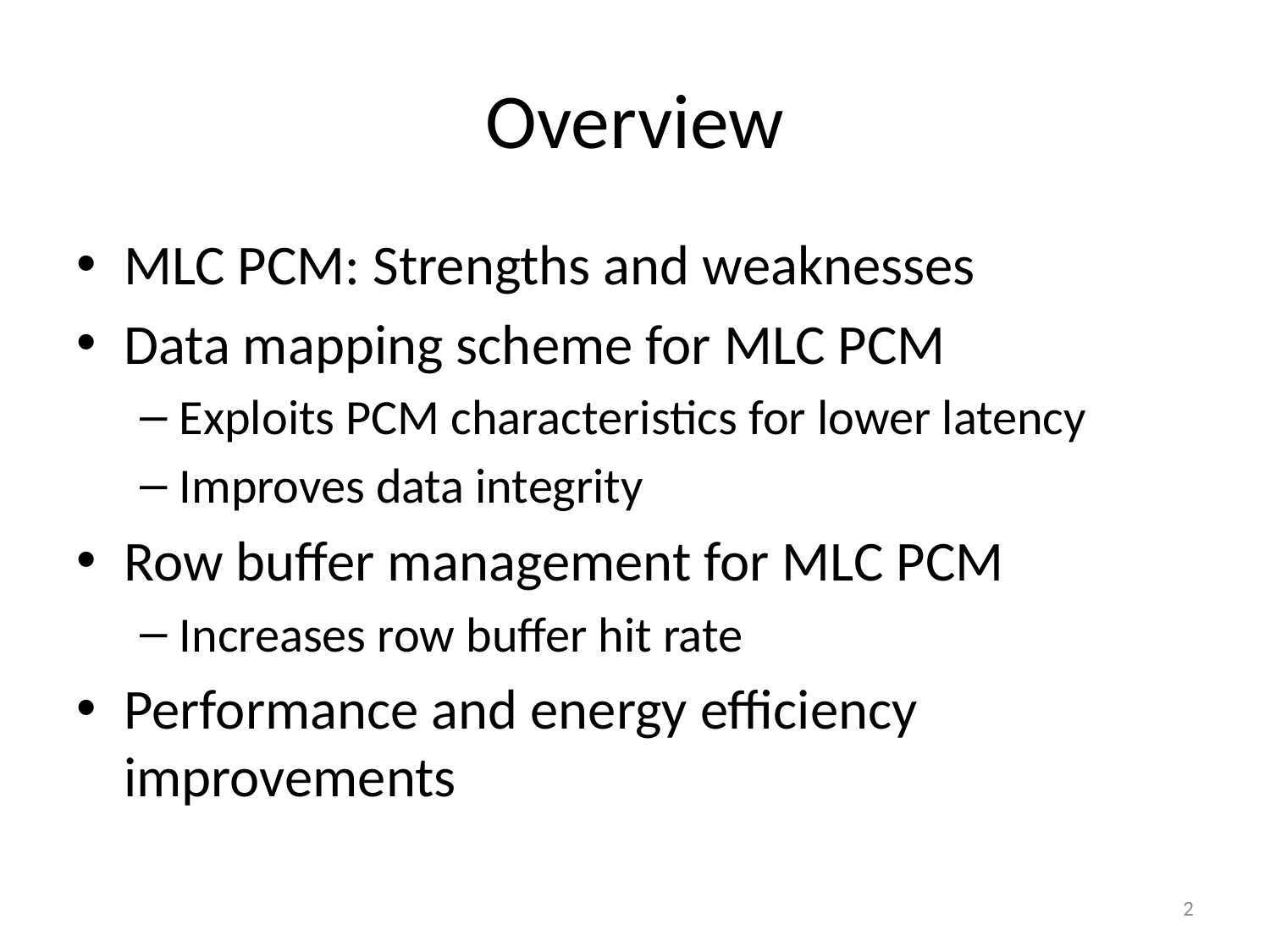

# Overview
MLC PCM: Strengths and weaknesses
Data mapping scheme for MLC PCM
Exploits PCM characteristics for lower latency
Improves data integrity
Row buffer management for MLC PCM
Increases row buffer hit rate
Performance and energy efficiency improvements
2